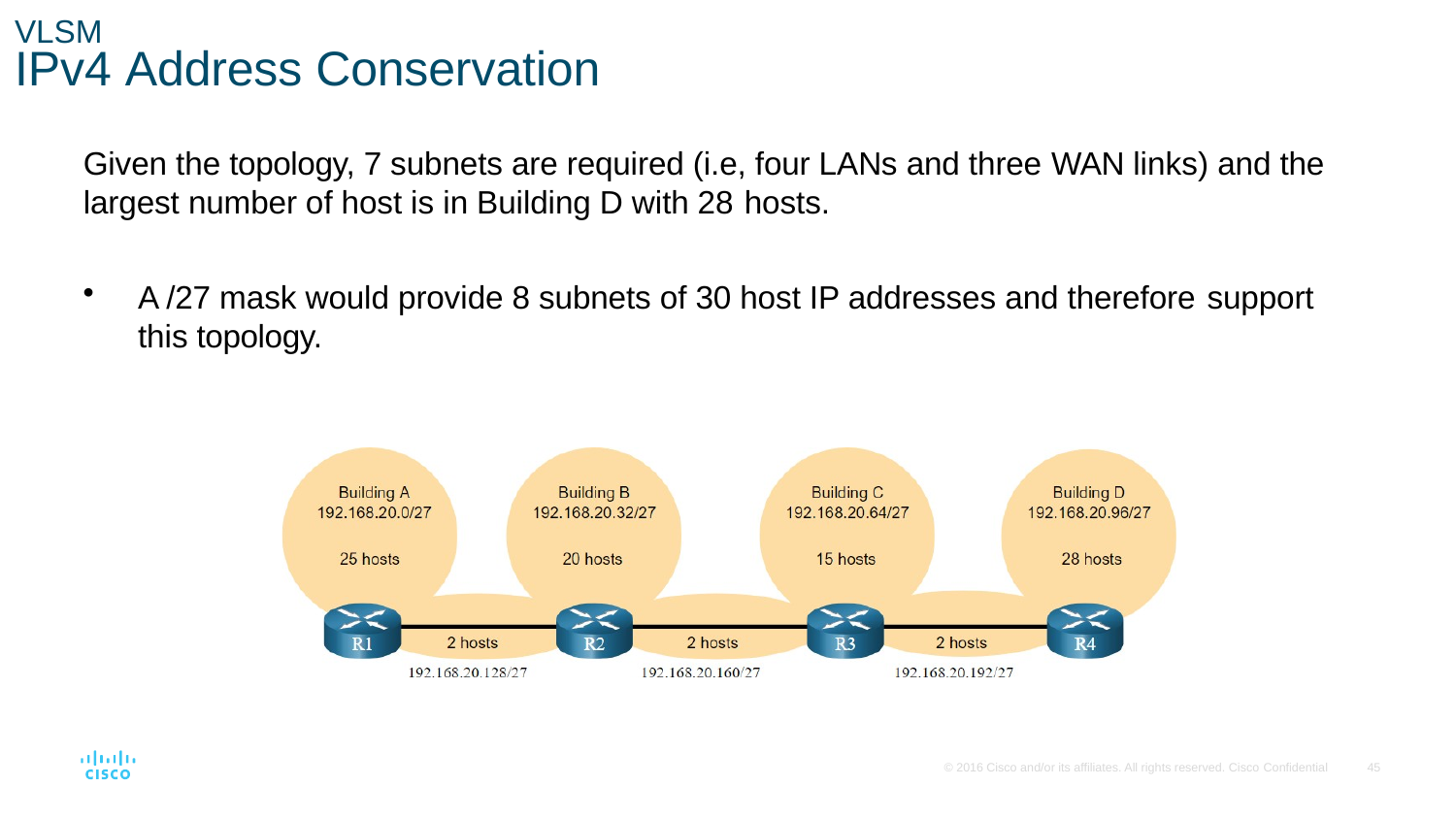

VLSM
# IPv4 Address Conservation
Given the topology, 7 subnets are required (i.e, four LANs and three WAN links) and the  largest number of host is in Building D with 28 hosts.

A /27 mask would provide 8 subnets of 30 host IP addresses and therefore support
this topology.

© 2016 Cisco and/or its affiliates. All rights reserved. Cisco Confidential
45